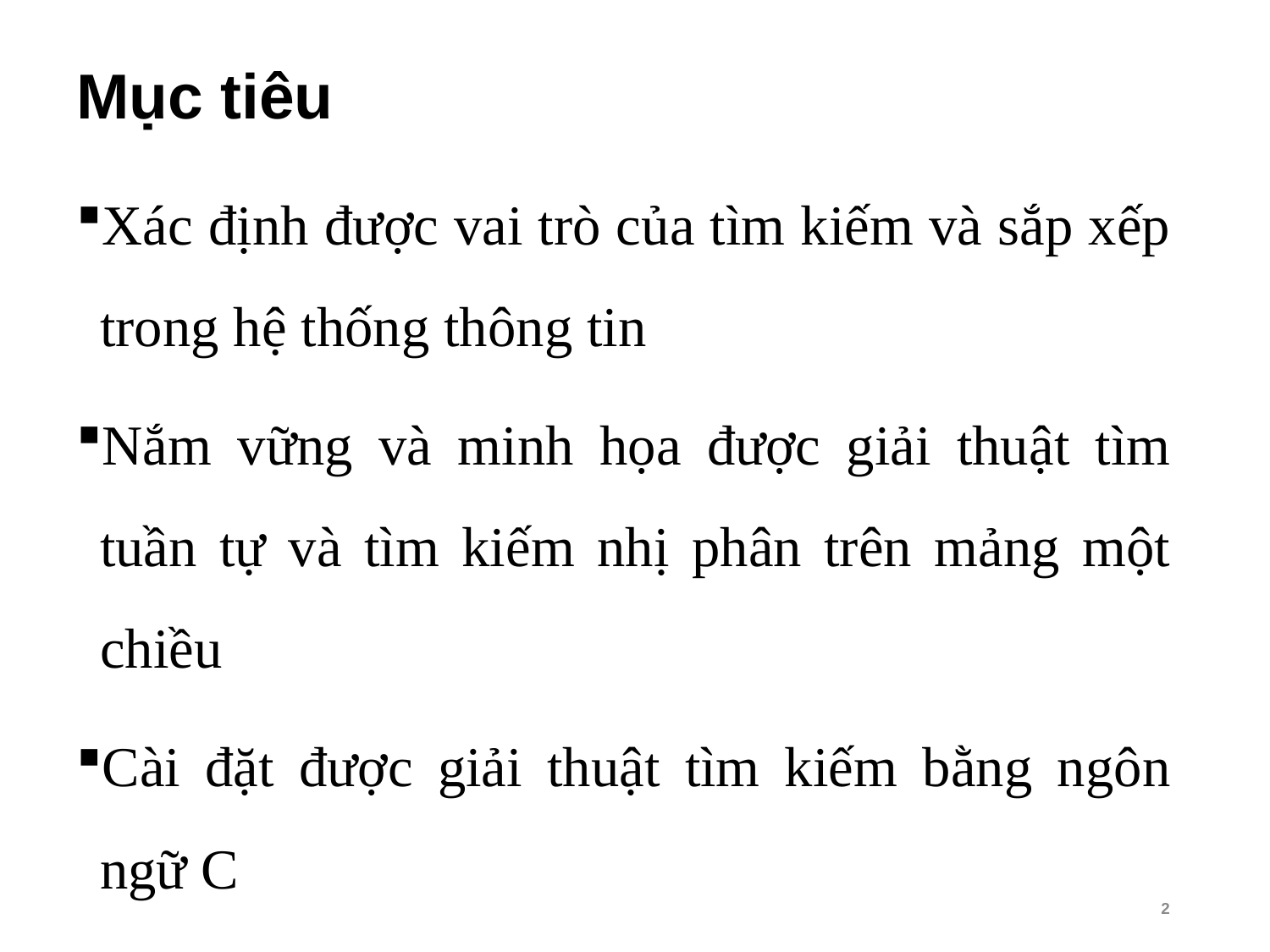

# Mục tiêu
Xác định được vai trò của tìm kiếm và sắp xếp trong hệ thống thông tin
Nắm vững và minh họa được giải thuật tìm tuần tự và tìm kiếm nhị phân trên mảng một chiều
Cài đặt được giải thuật tìm kiếm bằng ngôn ngữ C
2